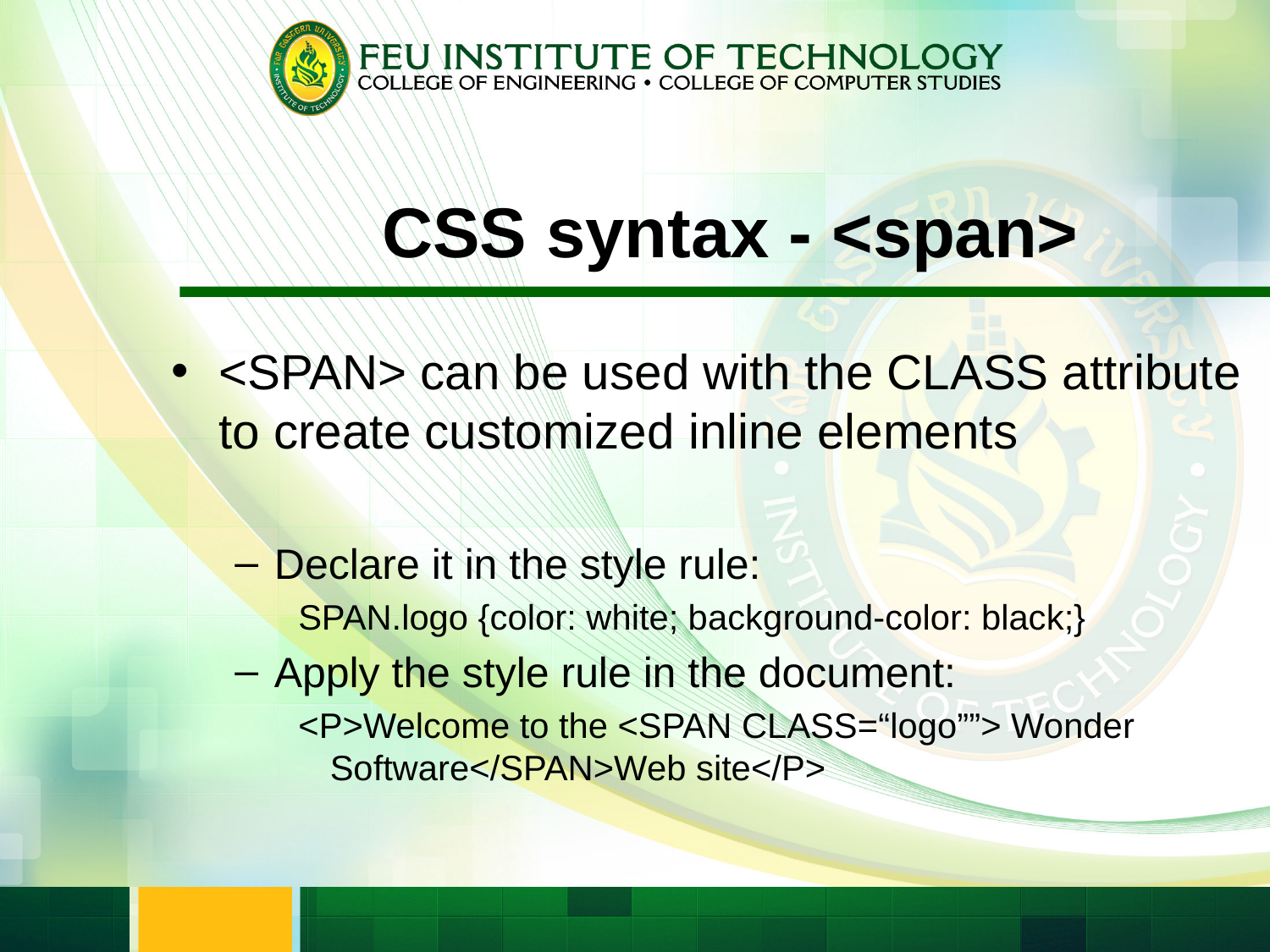

# CSS syntax - <span>

<SPAN> can be used with the CLASS attribute to create customized inline elements

Declare it in the style rule:
SPAN.logo {color: white; background-color: black;}
Apply the style rule in the document:
<P>Welcome to the <SPAN CLASS=“logo””> Wonder Software</SPAN>Web site</P>